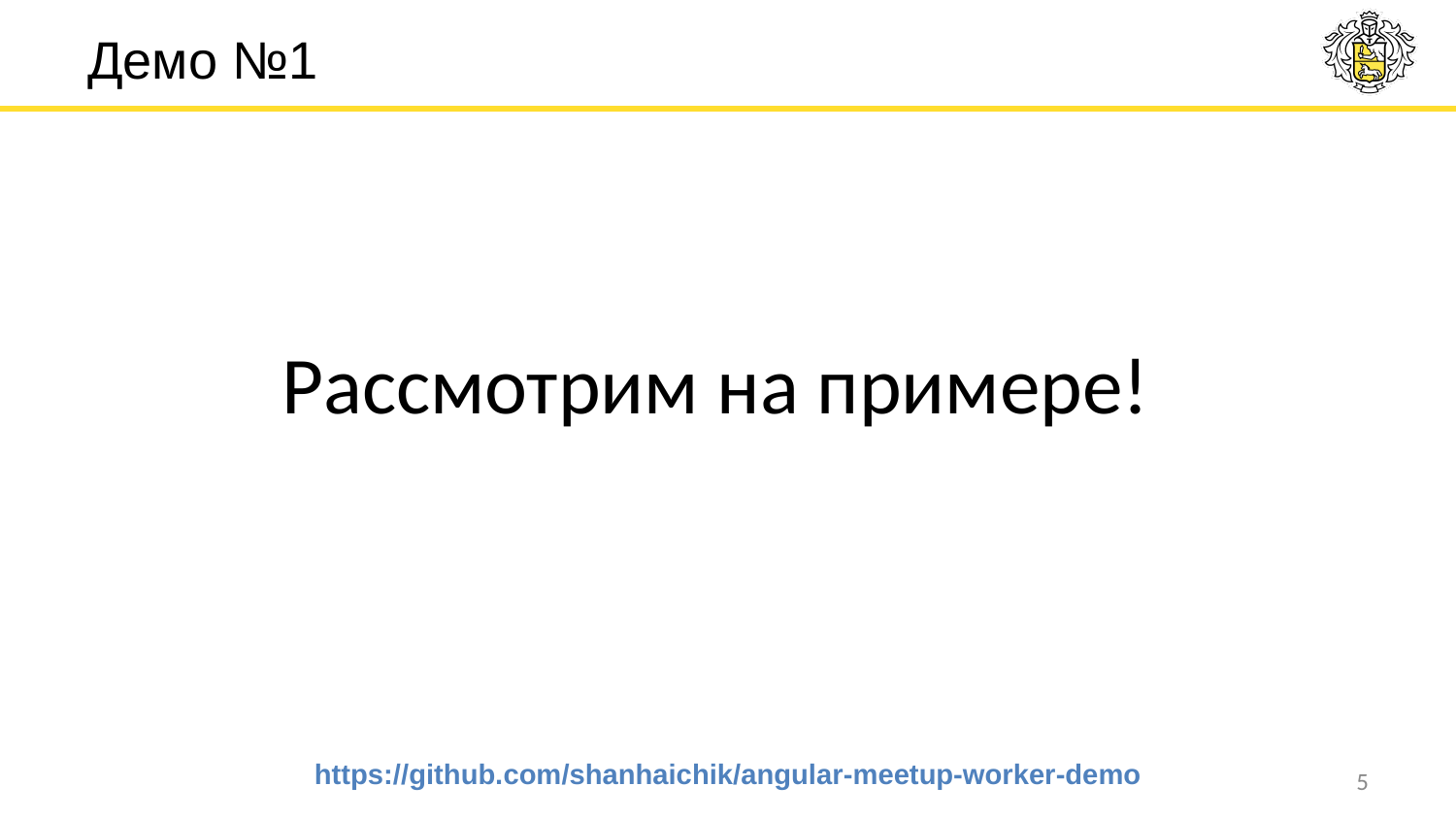

# Демо №1
Рассмотрим на примере!
https://github.com/shanhaichik/angular-meetup-worker-demo
5